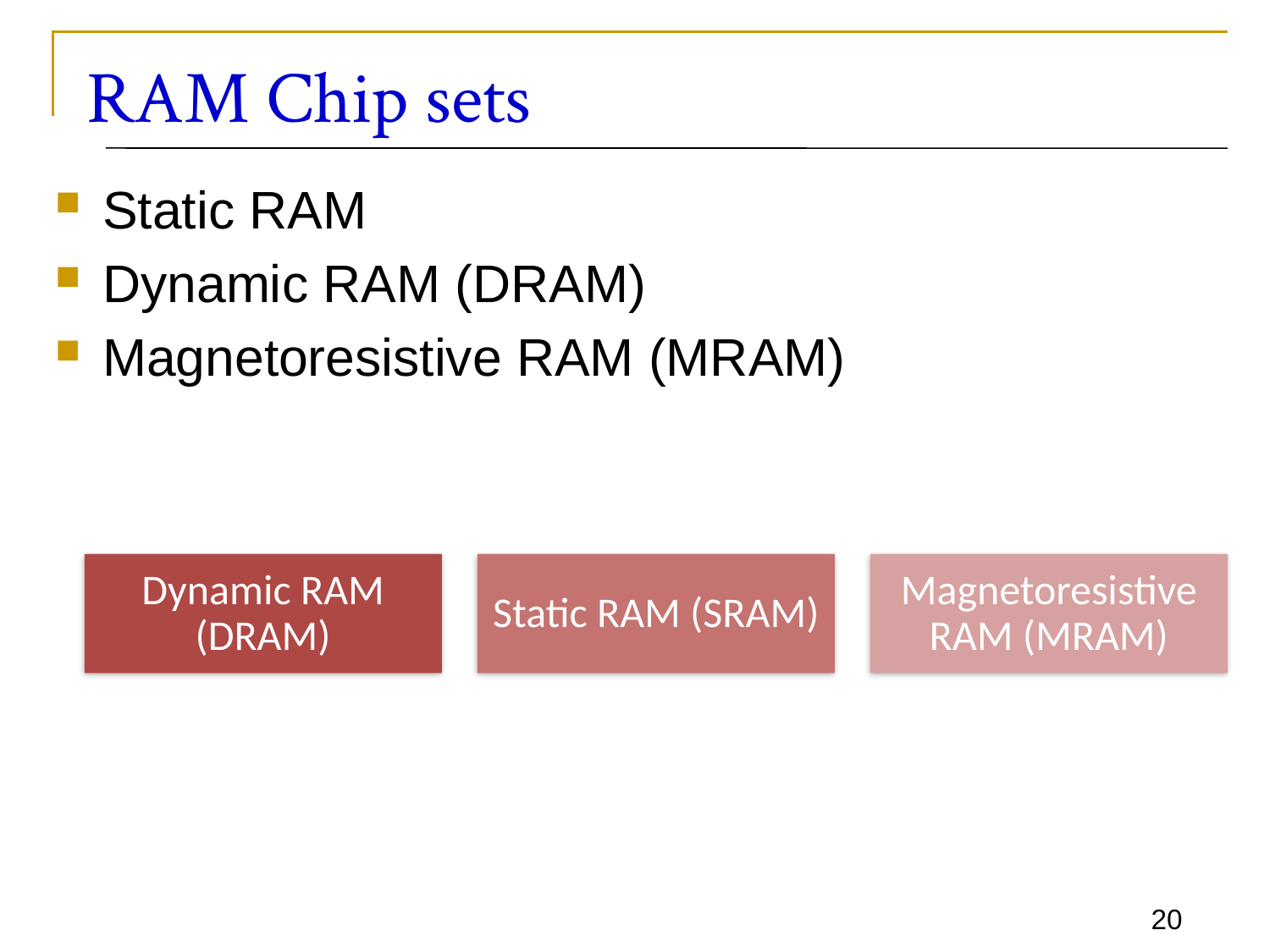

# RAM Chip sets
Static RAM
Dynamic RAM (DRAM)
Magnetoresistive RAM (MRAM)
Dynamic RAM (DRAM)
Static RAM (SRAM)
Magnetoresistive RAM (MRAM)
20